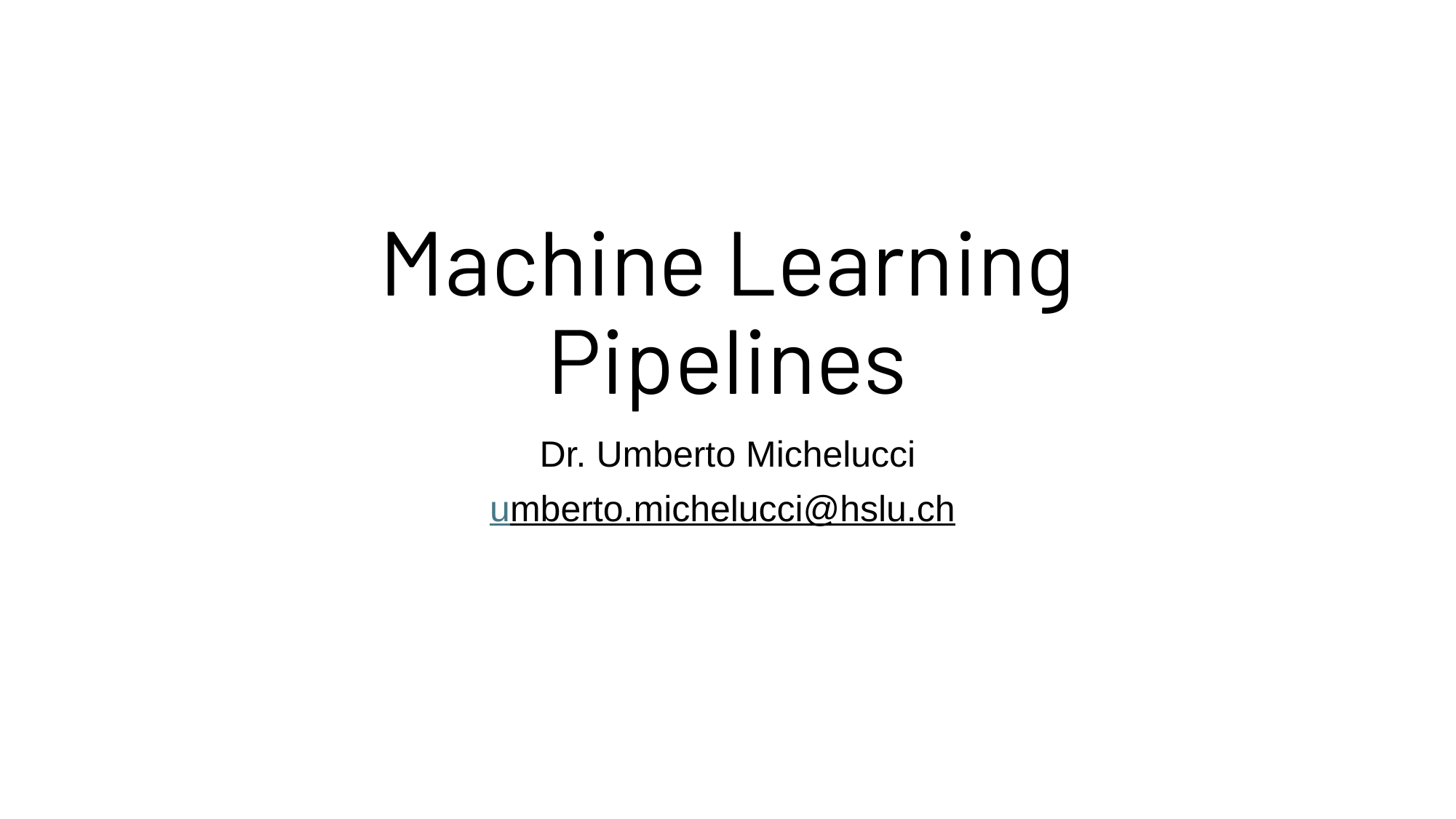

# Machine Learning Pipelines
Dr. Umberto Michelucci
umberto.michelucci@hslu.ch